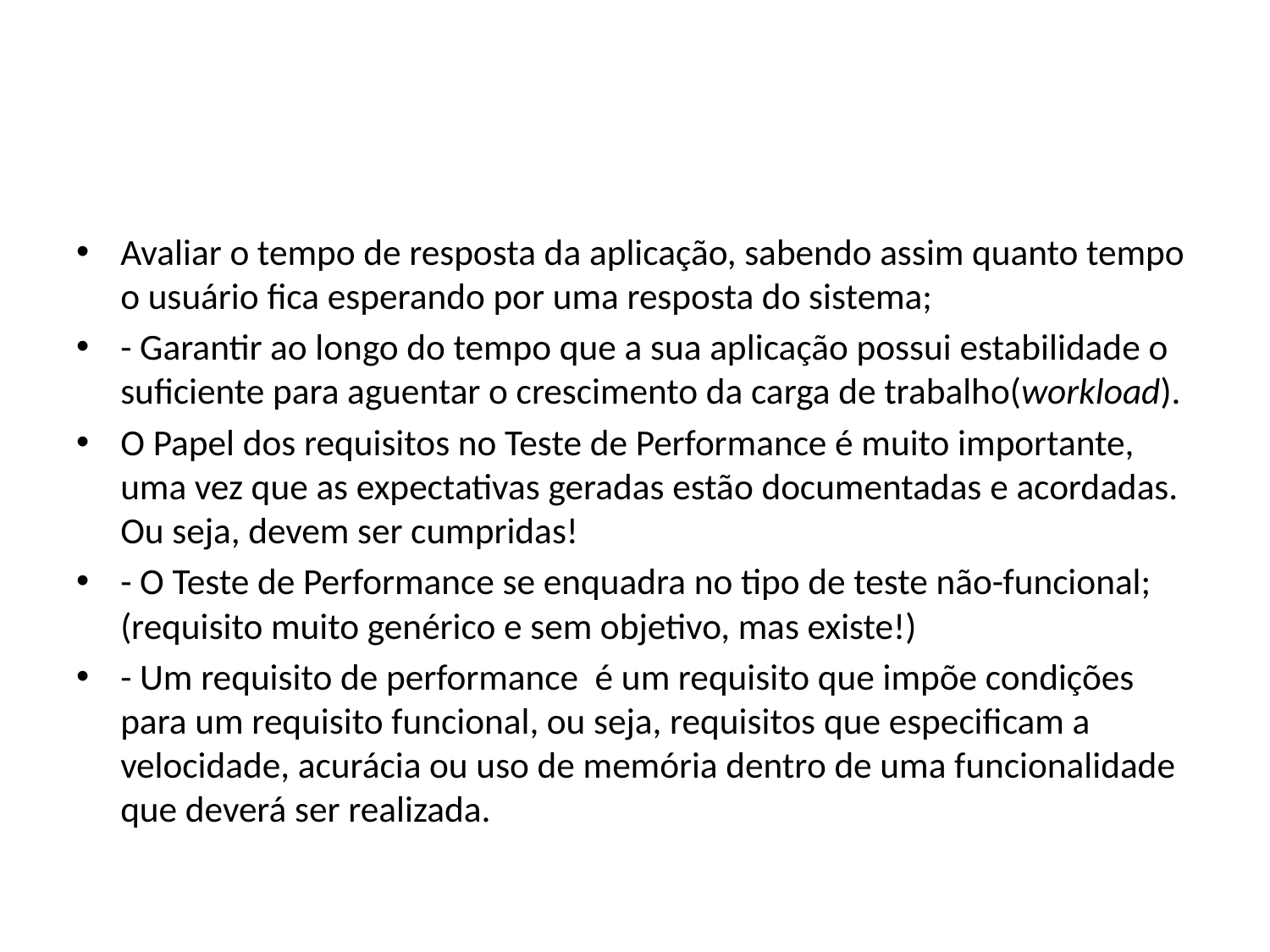

#
Avaliar o tempo de resposta da aplicação, sabendo assim quanto tempo o usuário fica esperando por uma resposta do sistema;
- Garantir ao longo do tempo que a sua aplicação possui estabilidade o suficiente para aguentar o crescimento da carga de trabalho(workload).
O Papel dos requisitos no Teste de Performance é muito importante, uma vez que as expectativas geradas estão documentadas e acordadas. Ou seja, devem ser cumpridas!
- O Teste de Performance se enquadra no tipo de teste não-funcional; (requisito muito genérico e sem objetivo, mas existe!)
- Um requisito de performance  é um requisito que impõe condições para um requisito funcional, ou seja, requisitos que especificam a velocidade, acurácia ou uso de memória dentro de uma funcionalidade que deverá ser realizada.